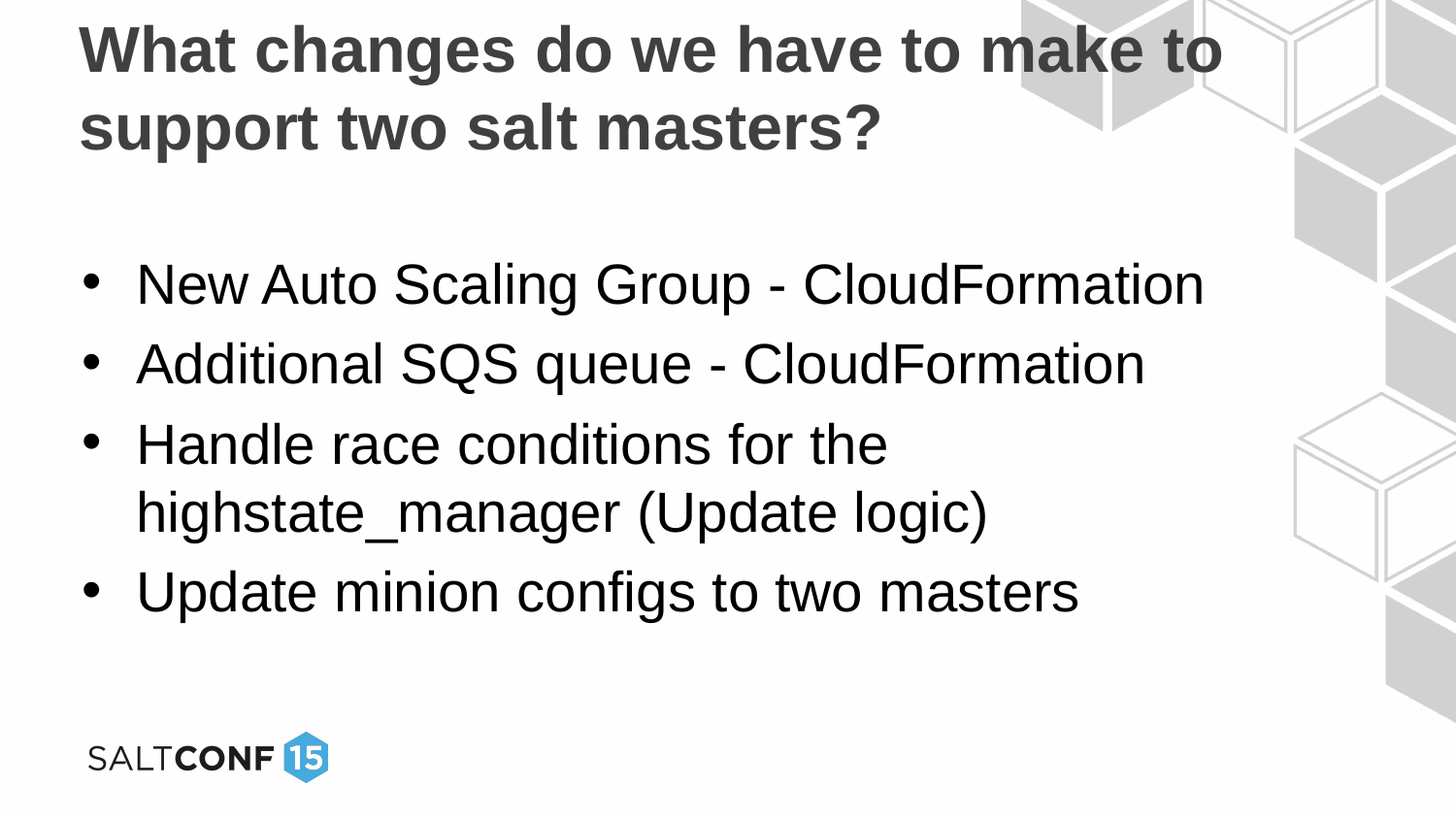

# What changes do we have to make to support two salt masters?
New Auto Scaling Group - CloudFormation
Additional SQS queue - CloudFormation
Handle race conditions for the highstate_manager (Update logic)
Update minion configs to two masters